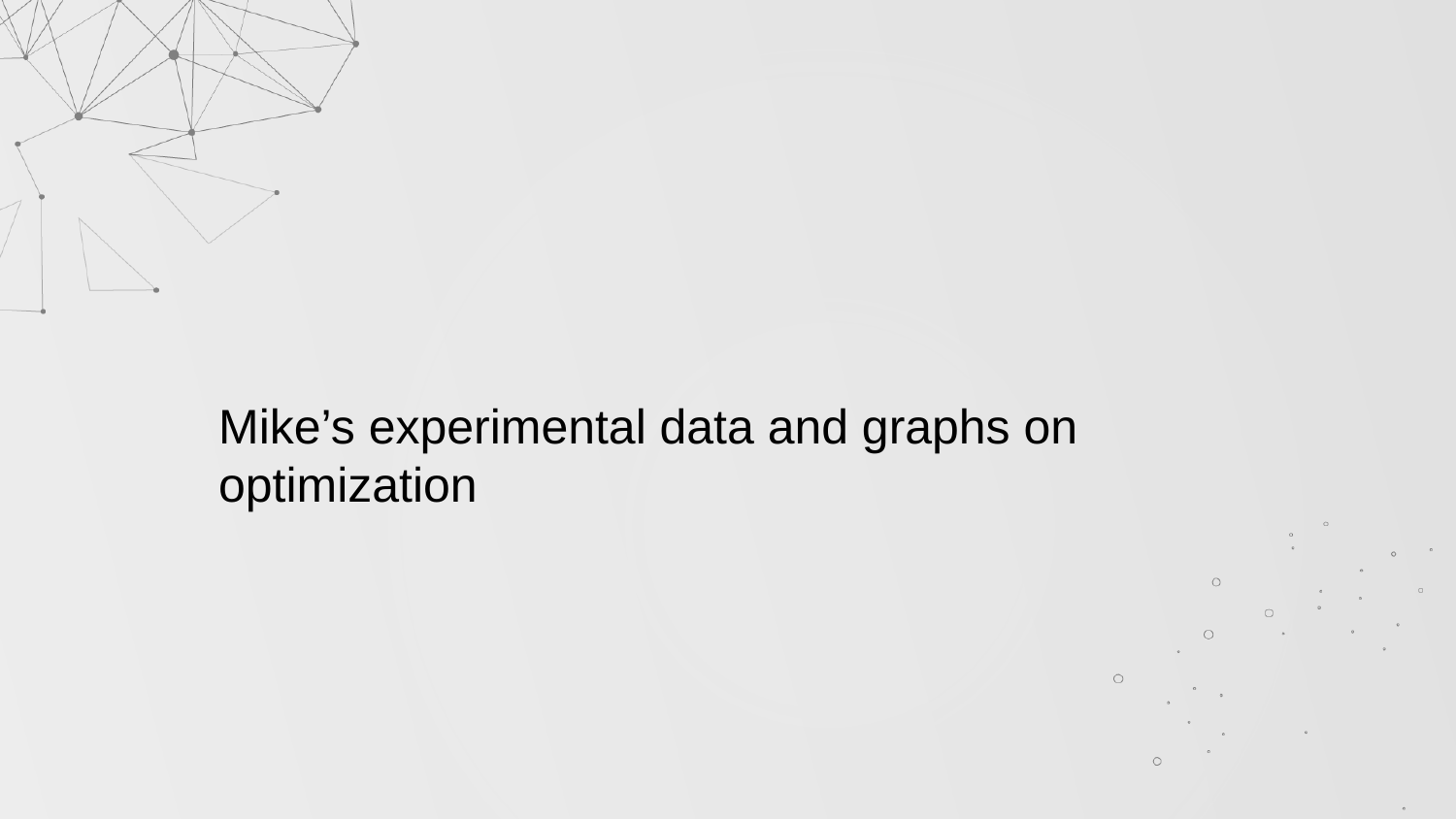

Mike’s experimental data and graphs on optimization